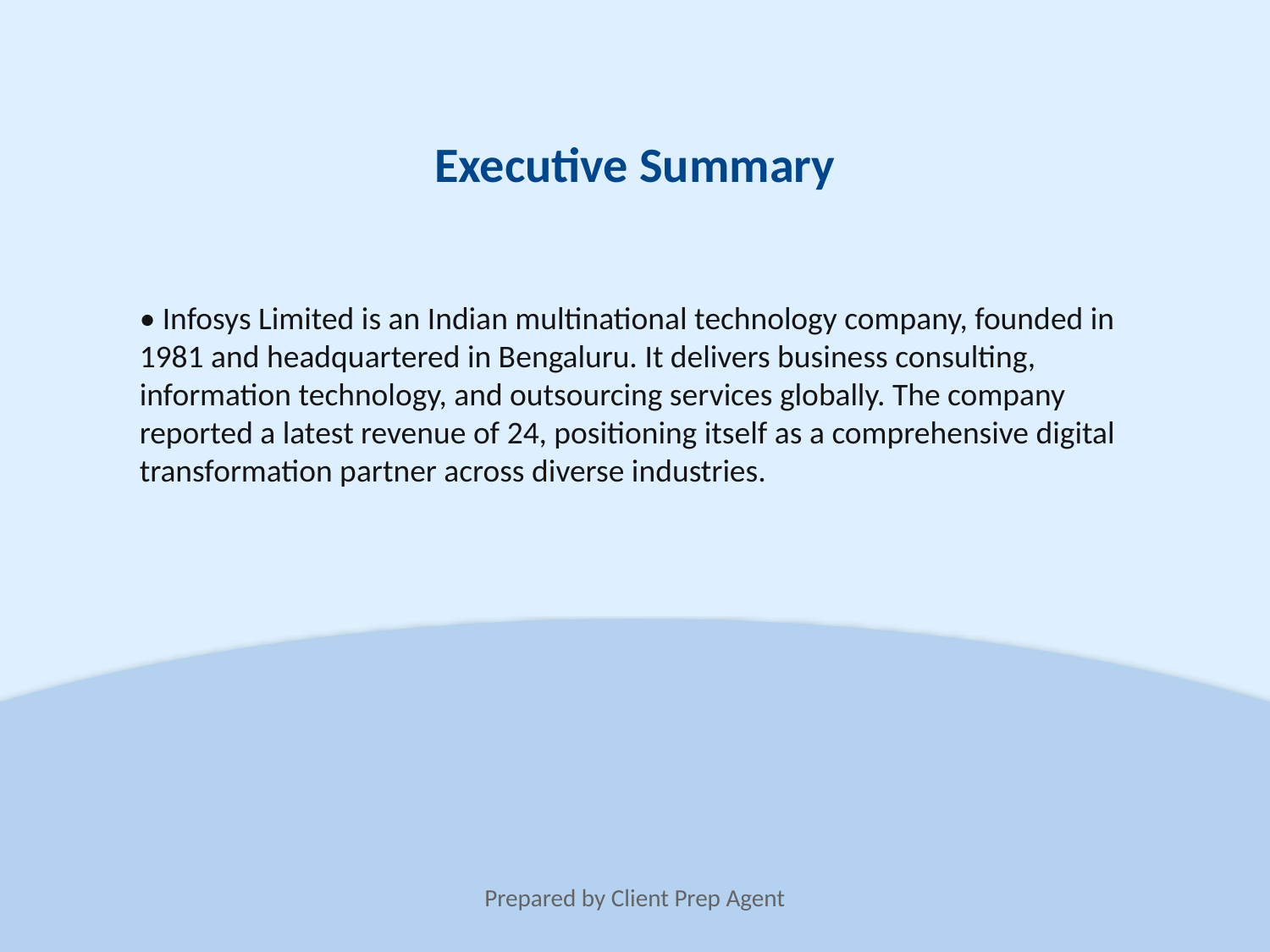

Executive Summary

• Infosys Limited is an Indian multinational technology company, founded in 1981 and headquartered in Bengaluru. It delivers business consulting, information technology, and outsourcing services globally. The company reported a latest revenue of 24, positioning itself as a comprehensive digital transformation partner across diverse industries.

Prepared by Client Prep Agent